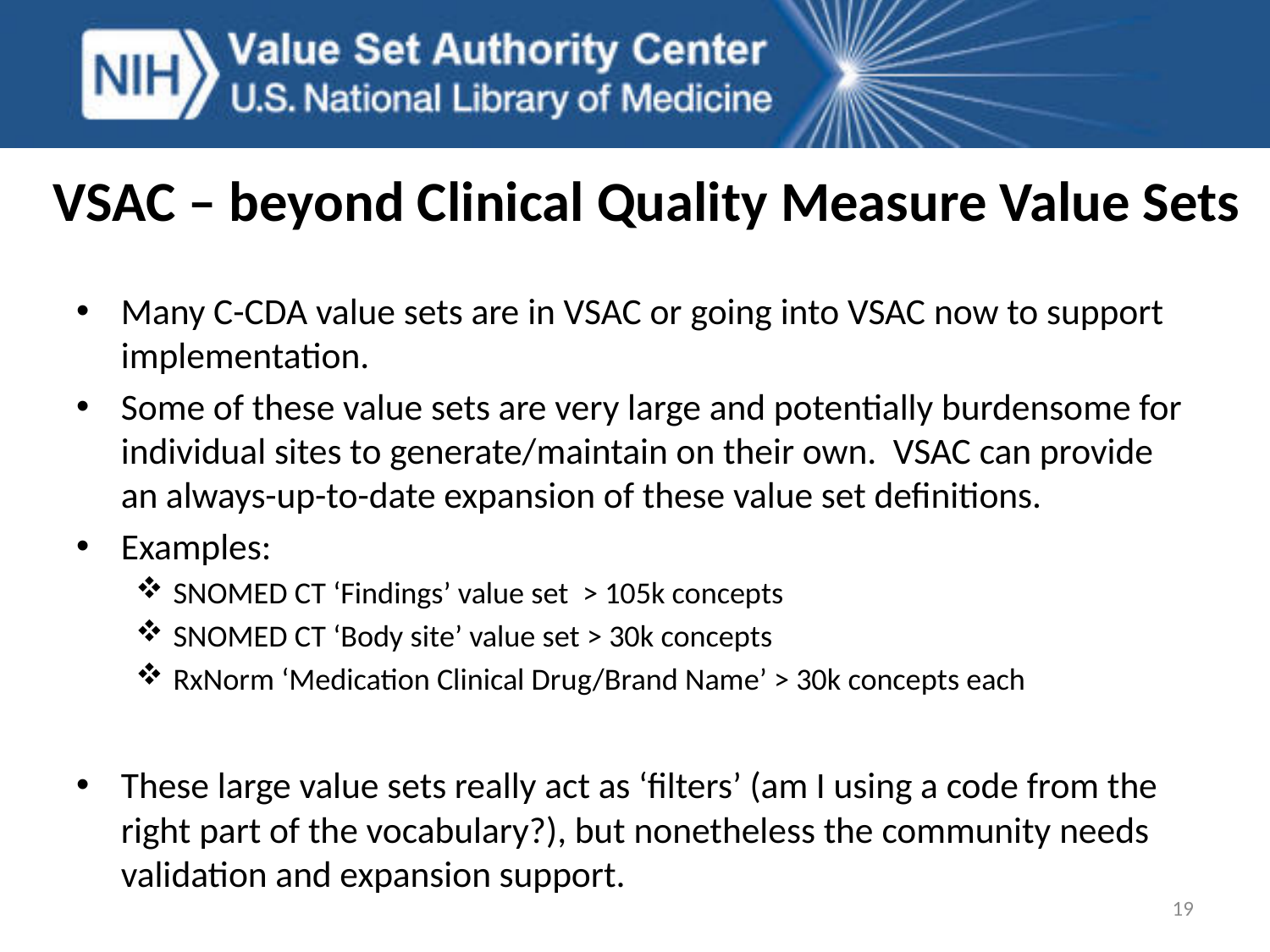

VSAC – beyond Clinical Quality Measure Value Sets
Many C-CDA value sets are in VSAC or going into VSAC now to support implementation.
Some of these value sets are very large and potentially burdensome for individual sites to generate/maintain on their own.  VSAC can provide an always-up-to-date expansion of these value set definitions.
Examples:
SNOMED CT ‘Findings’ value set  > 105k concepts
SNOMED CT ‘Body site’ value set > 30k concepts
RxNorm ‘Medication Clinical Drug/Brand Name’ > 30k concepts each

These large value sets really act as ‘filters’ (am I using a code from the right part of the vocabulary?), but nonetheless the community needs validation and expansion support.

19